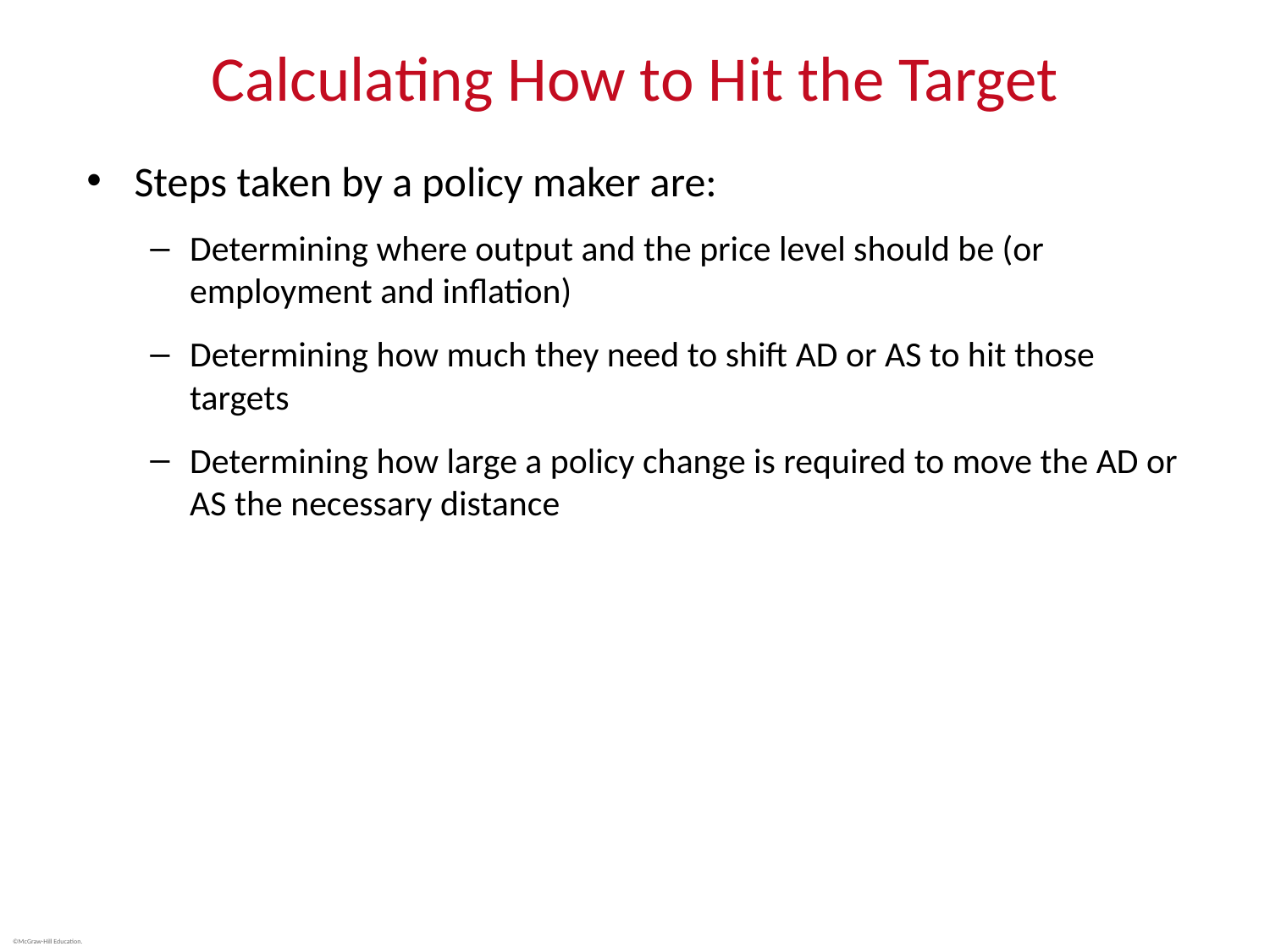

# Calculating How to Hit the Target
Steps taken by a policy maker are:
Determining where output and the price level should be (or employment and inflation)
Determining how much they need to shift AD or AS to hit those targets
Determining how large a policy change is required to move the AD or AS the necessary distance